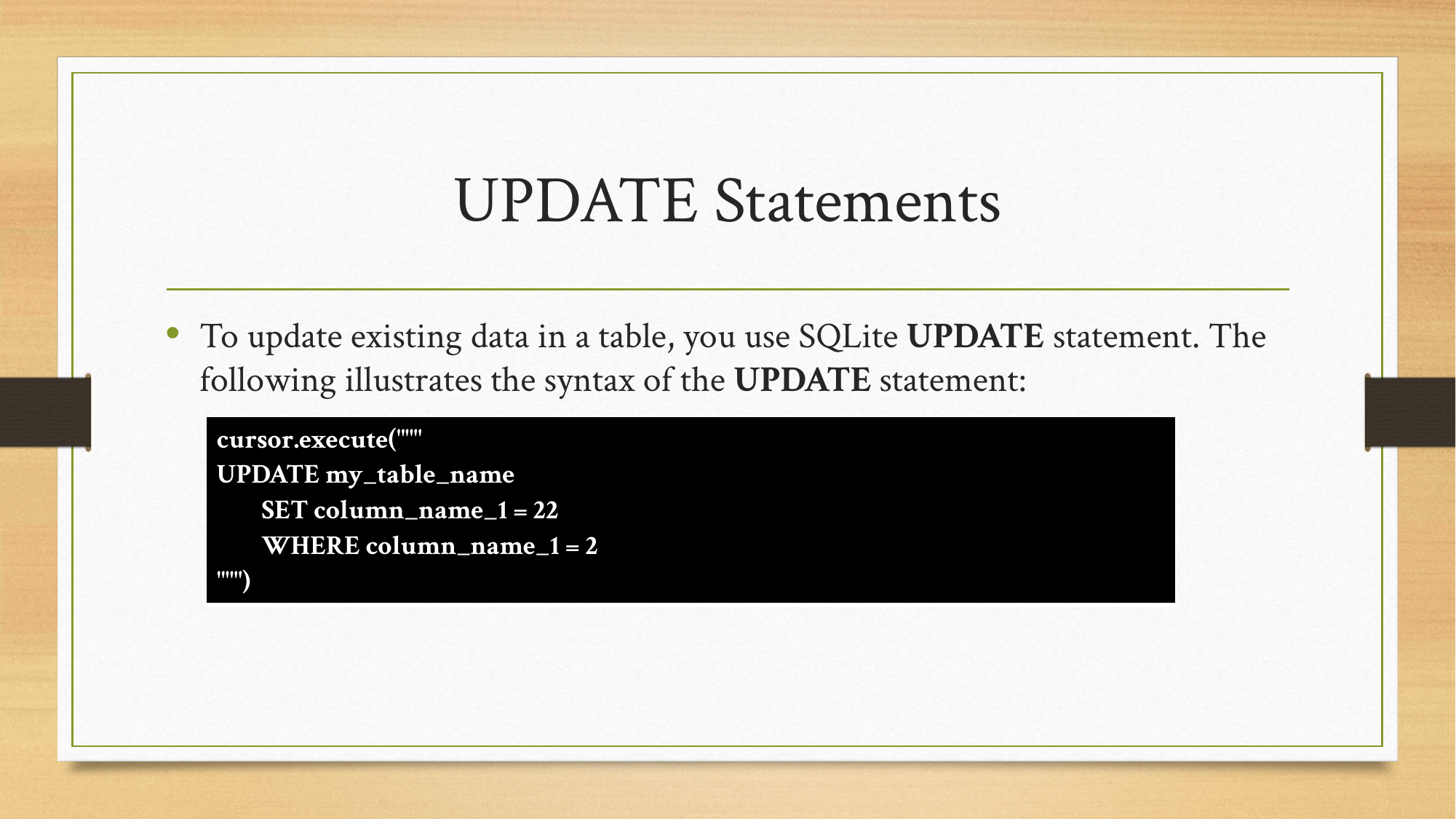

# UPDATE Statements
To update existing data in a table, you use SQLite UPDATE statement. The following illustrates the syntax of the UPDATE statement:

| cursor.execute(""" UPDATE my\_table\_name SET column\_name\_1 = 22 WHERE column\_name\_1 = 2 """) |
| --- |